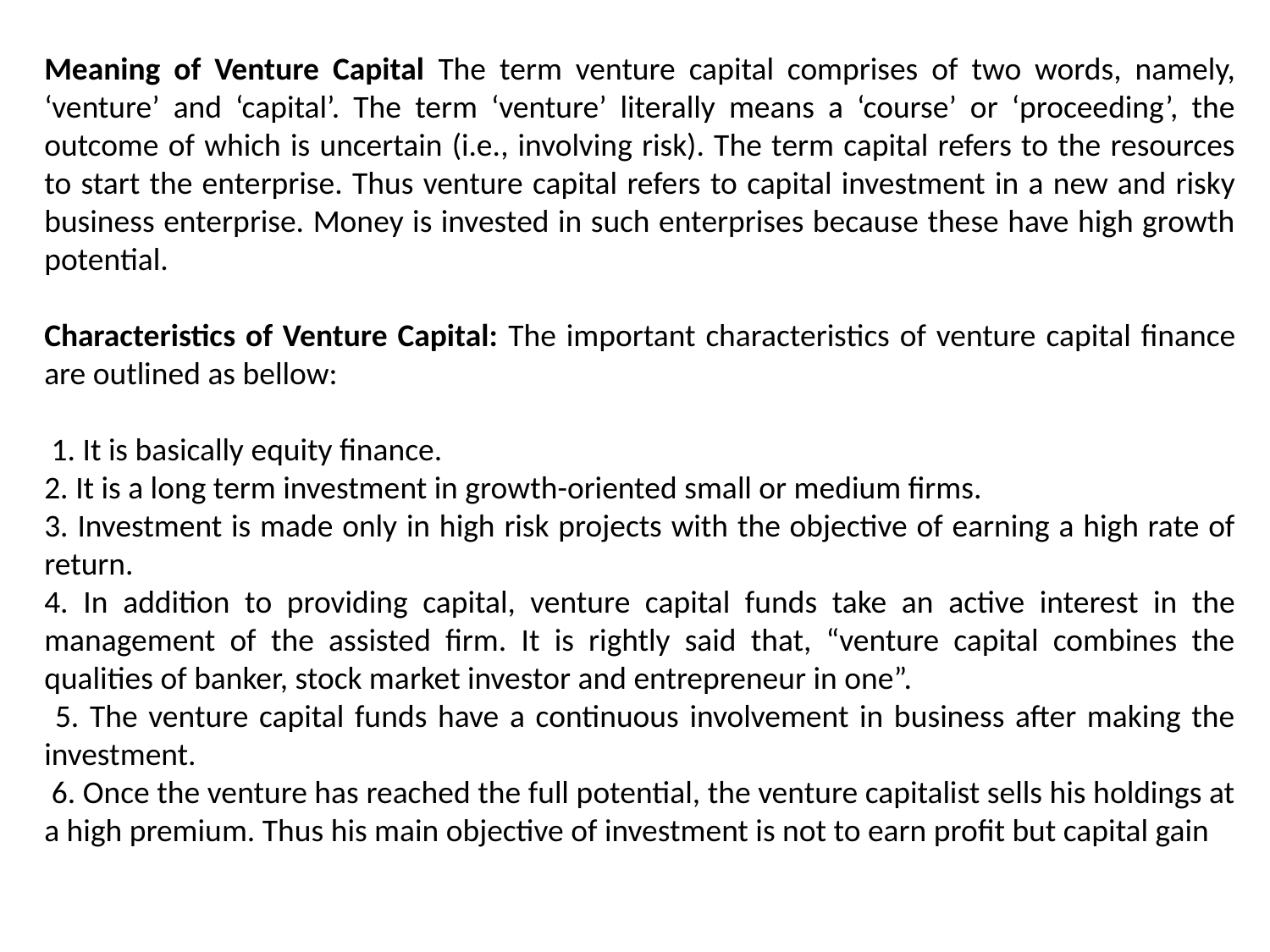

Meaning of Venture Capital The term venture capital comprises of two words, namely, ‘venture’ and ‘capital’. The term ‘venture’ literally means a ‘course’ or ‘proceeding’, the outcome of which is uncertain (i.e., involving risk). The term capital refers to the resources to start the enterprise. Thus venture capital refers to capital investment in a new and risky business enterprise. Money is invested in such enterprises because these have high growth potential.

Characteristics of Venture Capital: The important characteristics of venture capital finance are outlined as bellow:

 1. It is basically equity finance.
2. It is a long term investment in growth-oriented small or medium firms.
3. Investment is made only in high risk projects with the objective of earning a high rate of return.
4. In addition to providing capital, venture capital funds take an active interest in the management of the assisted firm. It is rightly said that, “venture capital combines the qualities of banker, stock market investor and entrepreneur in one”.
 5. The venture capital funds have a continuous involvement in business after making the investment.
 6. Once the venture has reached the full potential, the venture capitalist sells his holdings at a high premium. Thus his main objective of investment is not to earn profit but capital gain